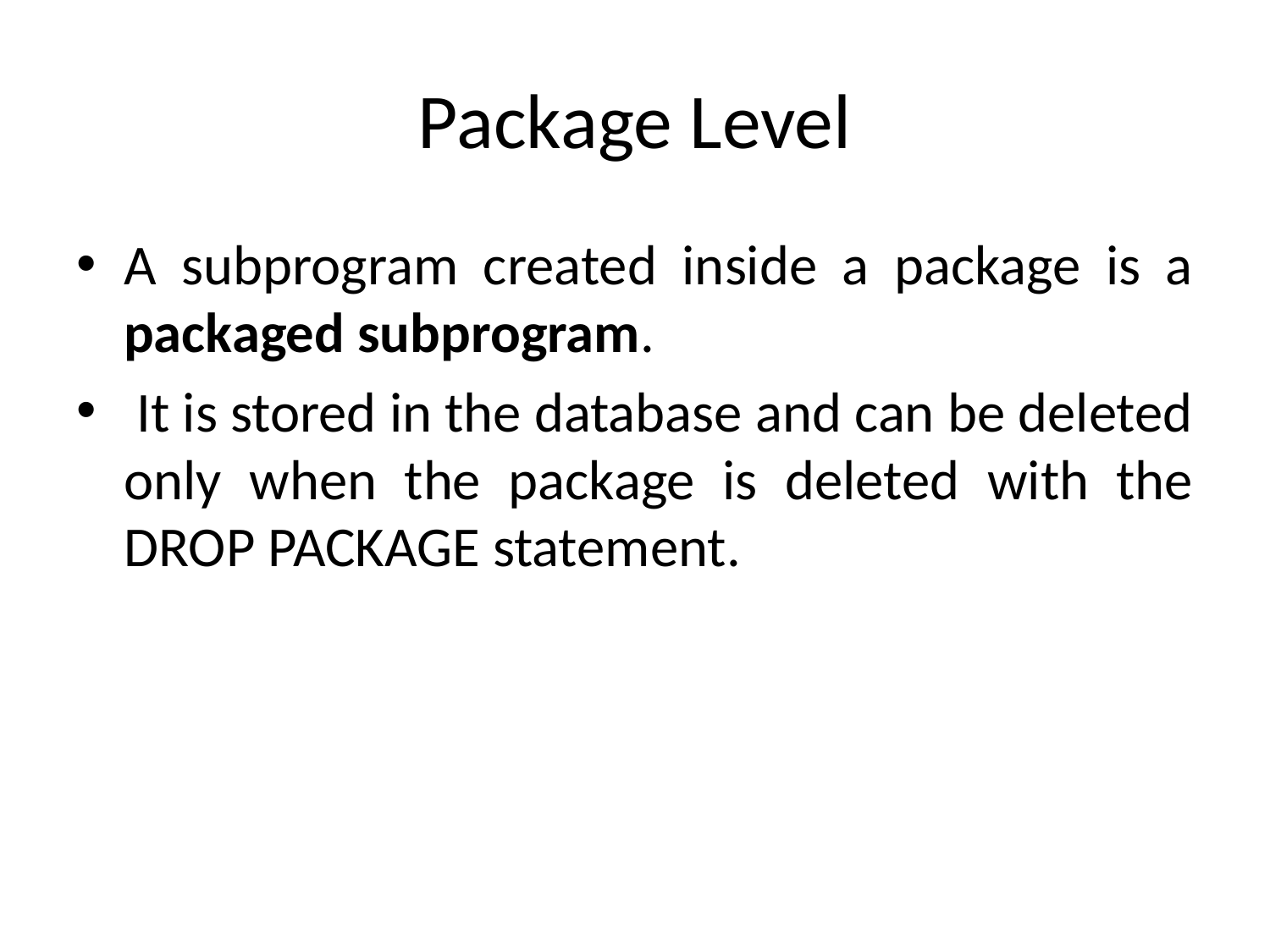

# Package Level
A subprogram created inside a package is a packaged subprogram.
 It is stored in the database and can be deleted only when the package is deleted with the DROP PACKAGE statement.